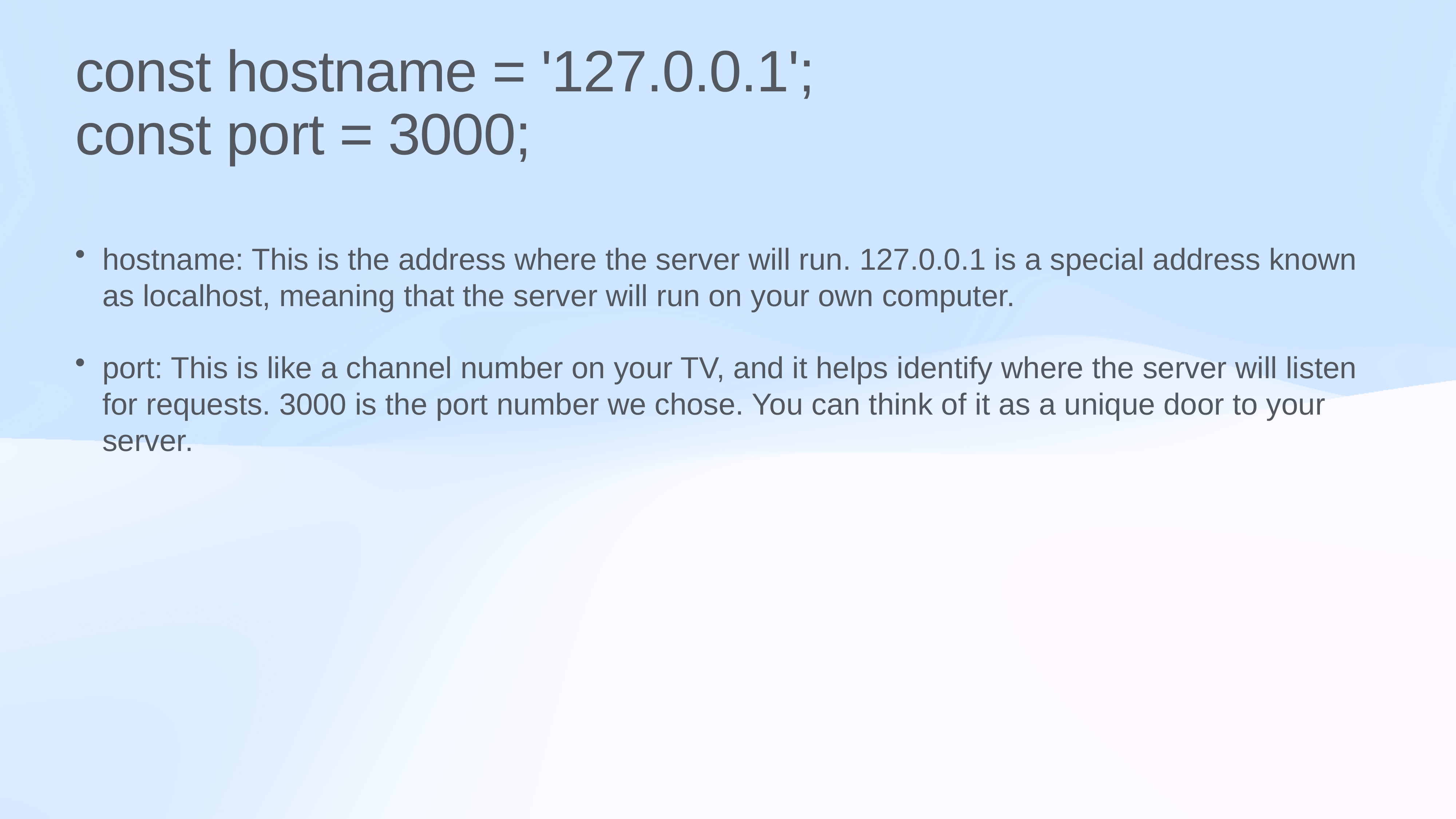

# const hostname = '127.0.0.1';
const port = 3000;
hostname: This is the address where the server will run. 127.0.0.1 is a special address known as localhost, meaning that the server will run on your own computer.
port: This is like a channel number on your TV, and it helps identify where the server will listen for requests. 3000 is the port number we chose. You can think of it as a unique door to your server.